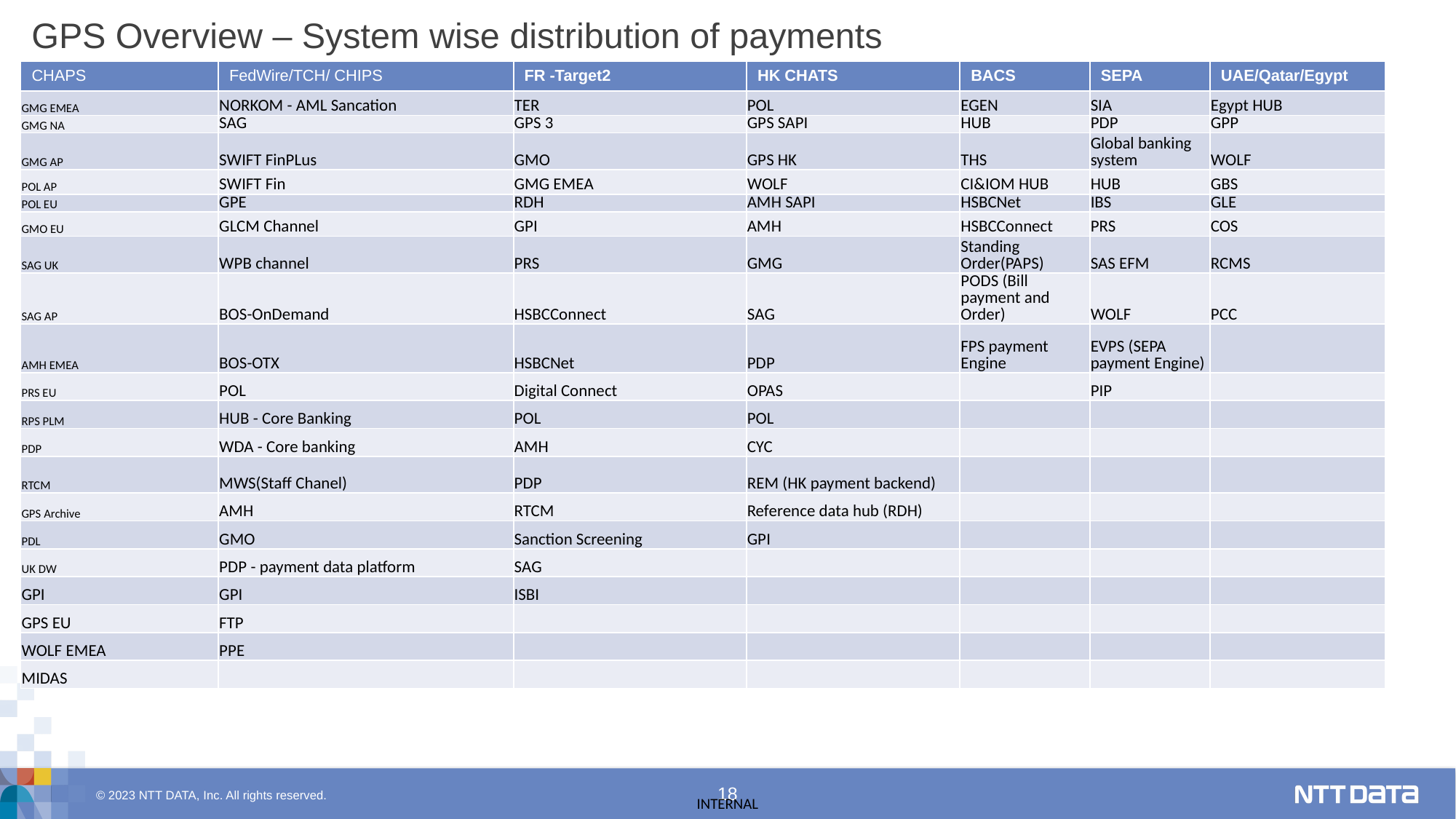

# GPS Overview – System wise distribution of payments
| CHAPS | FedWire/TCH/ CHIPS | FR -Target2 | HK CHATS | BACS | SEPA | UAE/Qatar/Egypt |
| --- | --- | --- | --- | --- | --- | --- |
| GMG EMEA | NORKOM - AML Sancation | TER | POL | EGEN | SIA | Egypt HUB |
| GMG NA | SAG | GPS 3 | GPS SAPI | HUB | PDP | GPP |
| GMG AP | SWIFT FinPLus | GMO | GPS HK | THS | Global banking system | WOLF |
| POL AP | SWIFT Fin | GMG EMEA | WOLF | CI&IOM HUB | HUB | GBS |
| POL EU | GPE | RDH | AMH SAPI | HSBCNet | IBS | GLE |
| GMO EU | GLCM Channel | GPI | AMH | HSBCConnect | PRS | COS |
| SAG UK | WPB channel | PRS | GMG | Standing Order(PAPS) | SAS EFM | RCMS |
| SAG AP | BOS-OnDemand | HSBCConnect | SAG | PODS (Bill payment and Order) | WOLF | PCC |
| AMH EMEA | BOS-OTX | HSBCNet | PDP | FPS payment Engine | EVPS (SEPA payment Engine) |  |
| PRS EU | POL | Digital Connect | OPAS |  | PIP |  |
| RPS PLM | HUB - Core Banking | POL | POL |  |  |  |
| PDP | WDA - Core banking | AMH | CYC |  |  |  |
| RTCM | MWS(Staff Chanel) | PDP | REM (HK payment backend) |  |  |  |
| GPS Archive | AMH | RTCM | Reference data hub (RDH) |  |  |  |
| PDL | GMO | Sanction Screening | GPI |  |  |  |
| UK DW | PDP - payment data platform | SAG |  |  |  |  |
| GPI | GPI | ISBI |  |  |  |  |
| GPS EU | FTP |  |  |  |  |  |
| WOLF EMEA | PPE |  |  |  |  |  |
| MIDAS |  |  |  |  |  |  |